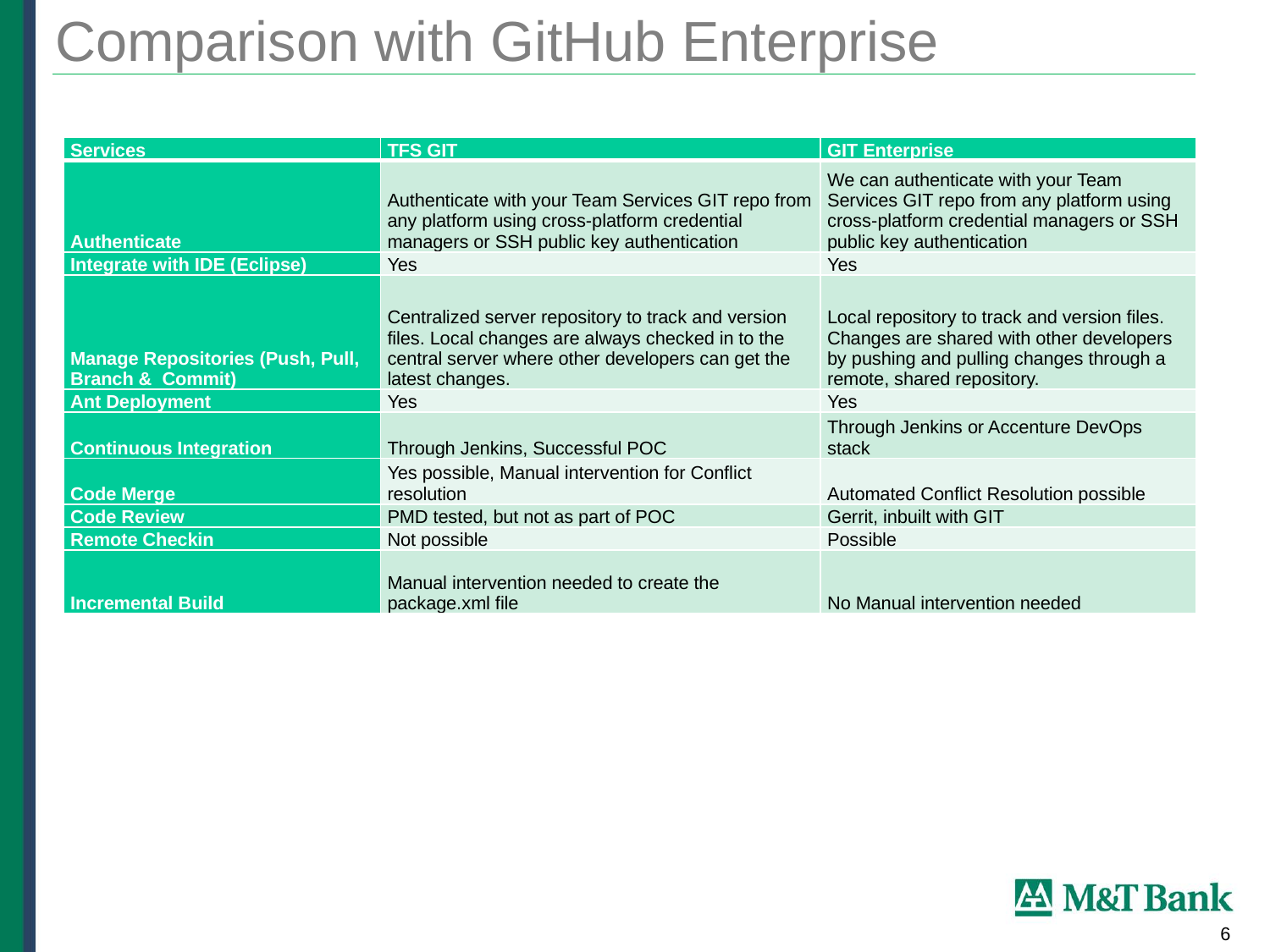

# Comparison with GitHub Enterprise
| Services | TFS GIT | GIT Enterprise |
| --- | --- | --- |
| Authenticate | Authenticate with your Team Services GIT repo from any platform using cross-platform credential managers or SSH public key authentication | We can authenticate with your Team Services GIT repo from any platform using cross-platform credential managers or SSH public key authentication |
| Integrate with IDE (Eclipse) | Yes | Yes |
| Manage Repositories (Push, Pull, Branch &  Commit) | Centralized server repository to track and version files. Local changes are always checked in to the central server where other developers can get the latest changes. | Local repository to track and version files. Changes are shared with other developers by pushing and pulling changes through a remote, shared repository. |
| Ant Deployment | Yes | Yes |
| Continuous Integration | Through Jenkins, Successful POC | Through Jenkins or Accenture DevOps stack |
| Code Merge | Yes possible, Manual intervention for Conflict resolution | Automated Conflict Resolution possible |
| Code Review | PMD tested, but not as part of POC | Gerrit, inbuilt with GIT |
| Remote Checkin | Not possible | Possible |
| Incremental Build | Manual intervention needed to create the package.xml file | No Manual intervention needed |
6